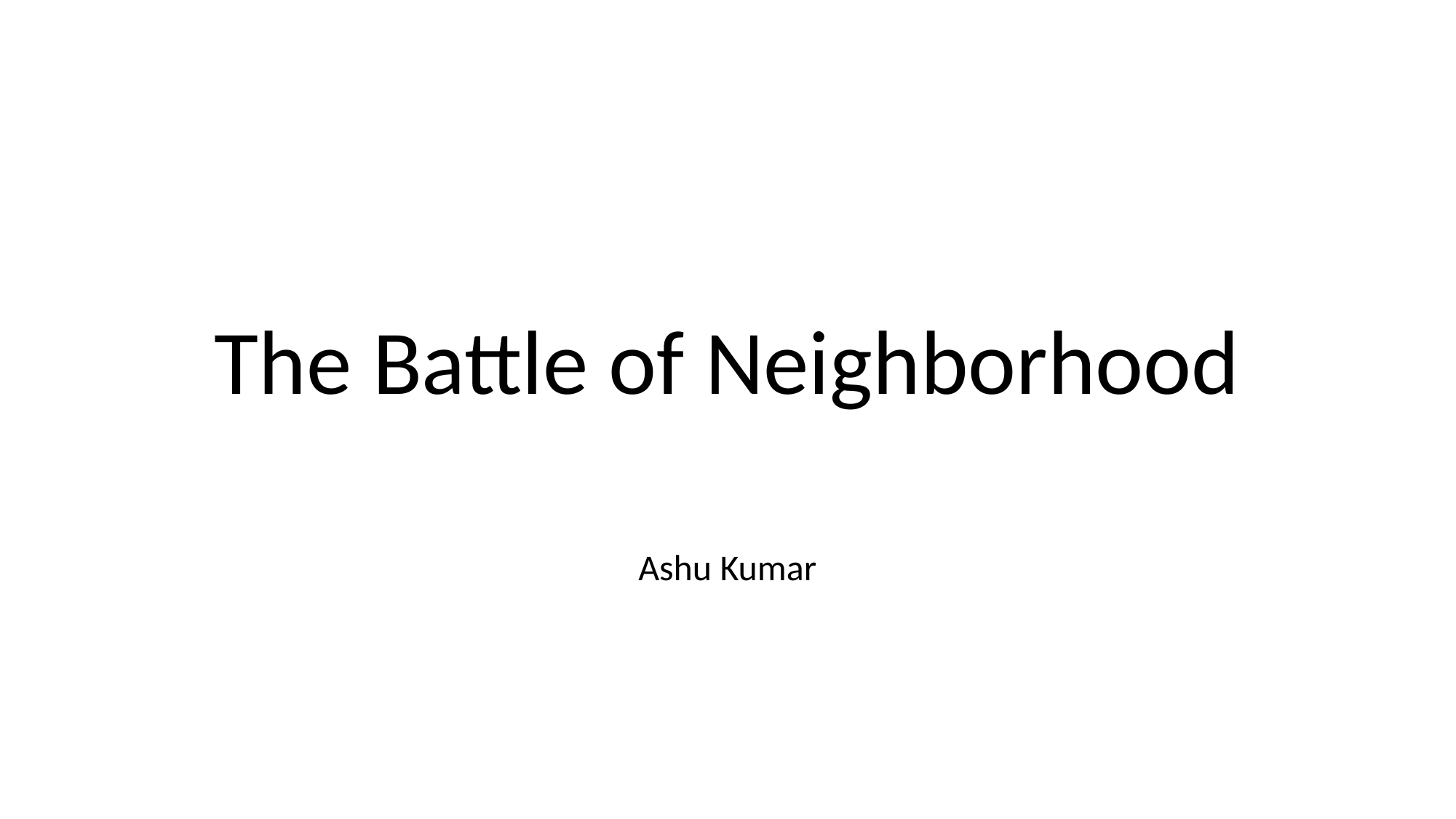

# The Battle of Neighborhood

Ashu Kumar